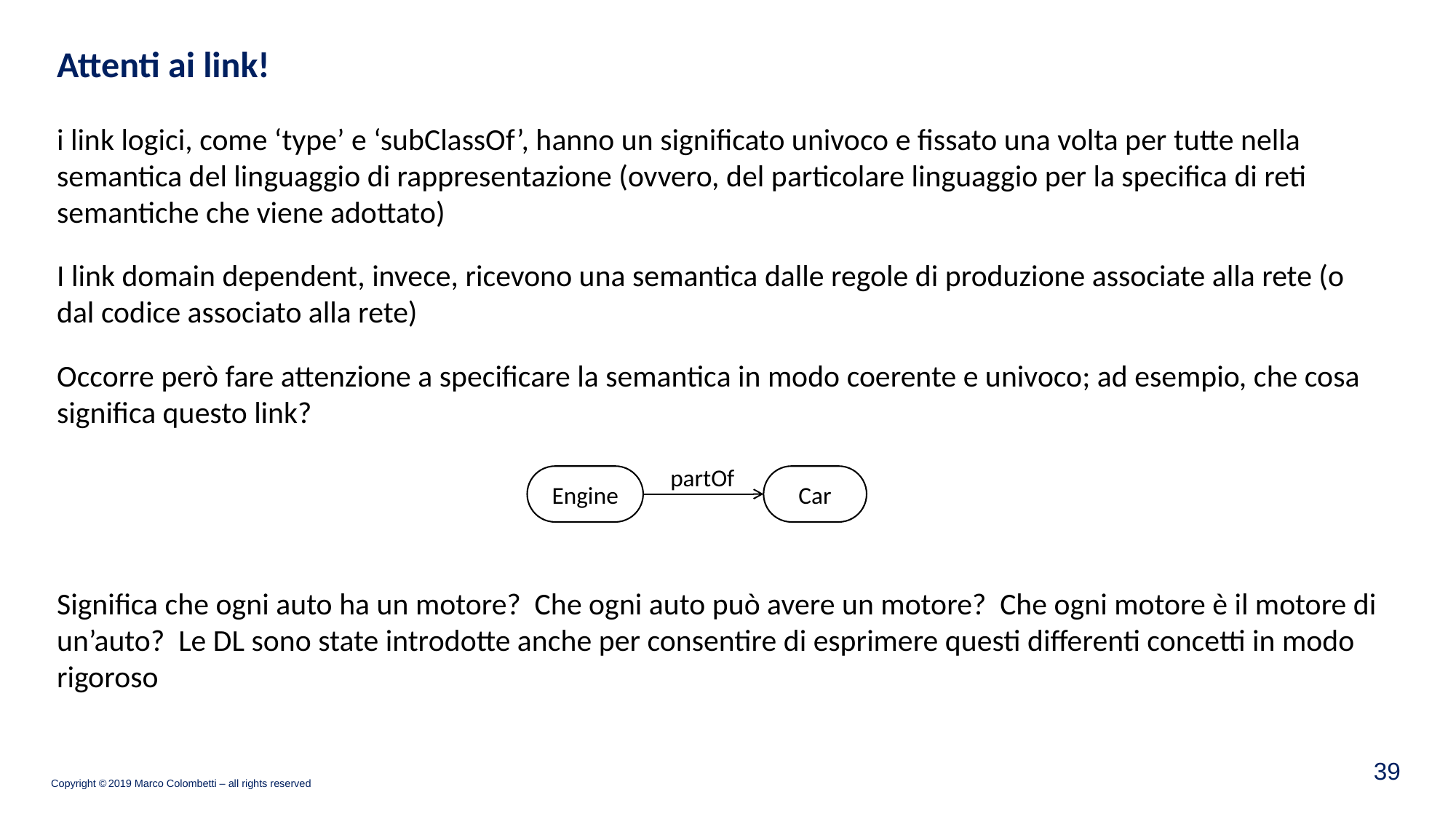

# Attenti ai link!
i link logici, come ‘type’ e ‘subClassOf’, hanno un significato univoco e fissato una volta per tutte nella semantica del linguaggio di rappresentazione (ovvero, del particolare linguaggio per la specifica di reti semantiche che viene adottato)
I link domain dependent, invece, ricevono una semantica dalle regole di produzione associate alla rete (o dal codice associato alla rete)
Occorre però fare attenzione a specificare la semantica in modo coerente e univoco; ad esempio, che cosa significa questo link?

Significa che ogni auto ha un motore?  Che ogni auto può avere un motore?  Che ogni motore è il motore di un’auto?  Le DL sono state introdotte anche per consentire di esprimere questi differenti concetti in modo rigoroso
partOf
Engine
Car
39